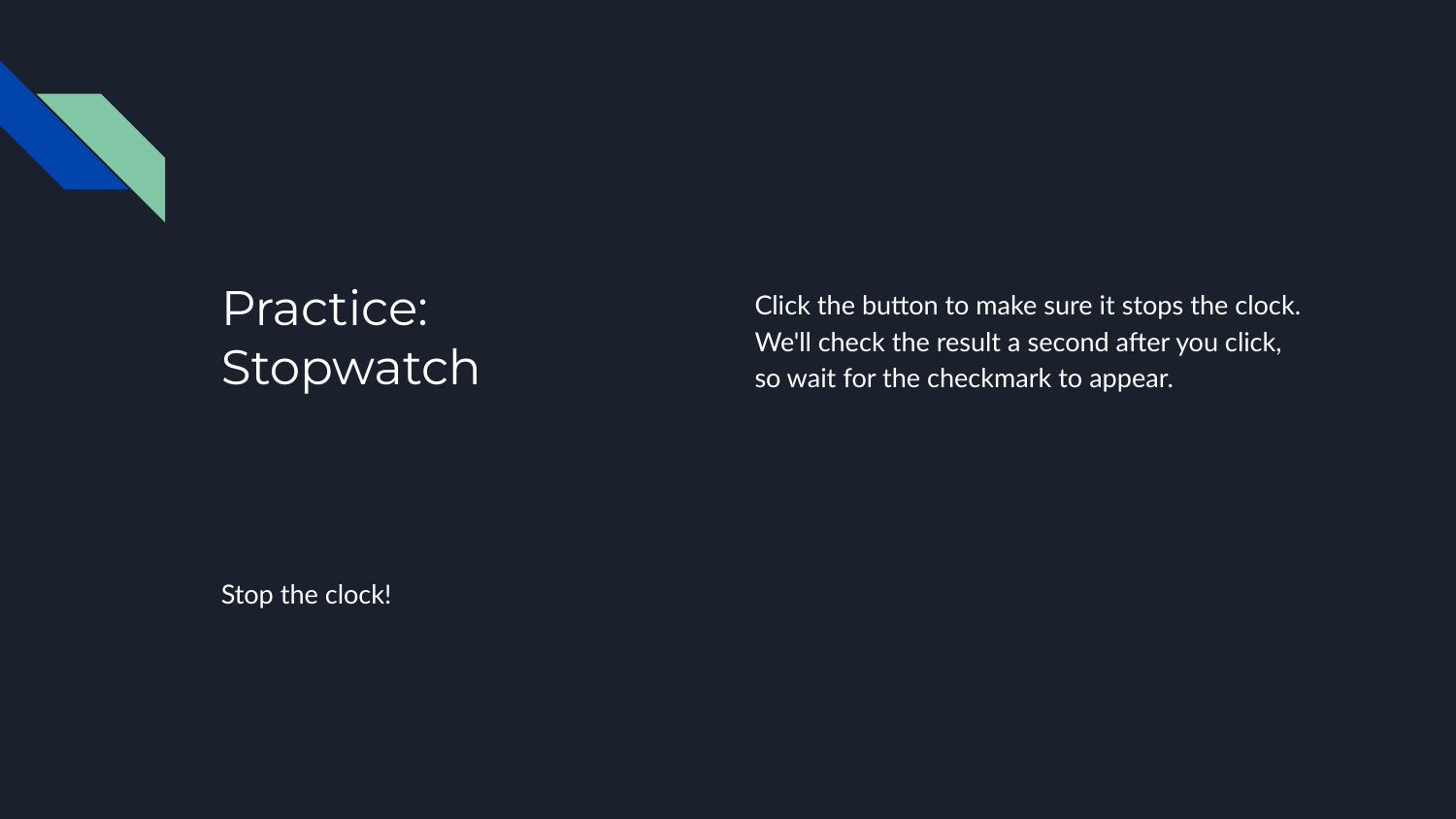

# Practice: Stopwatch
Click the button to make sure it stops the clock. We'll check the result a second after you click, so wait for the checkmark to appear.
Stop the clock!